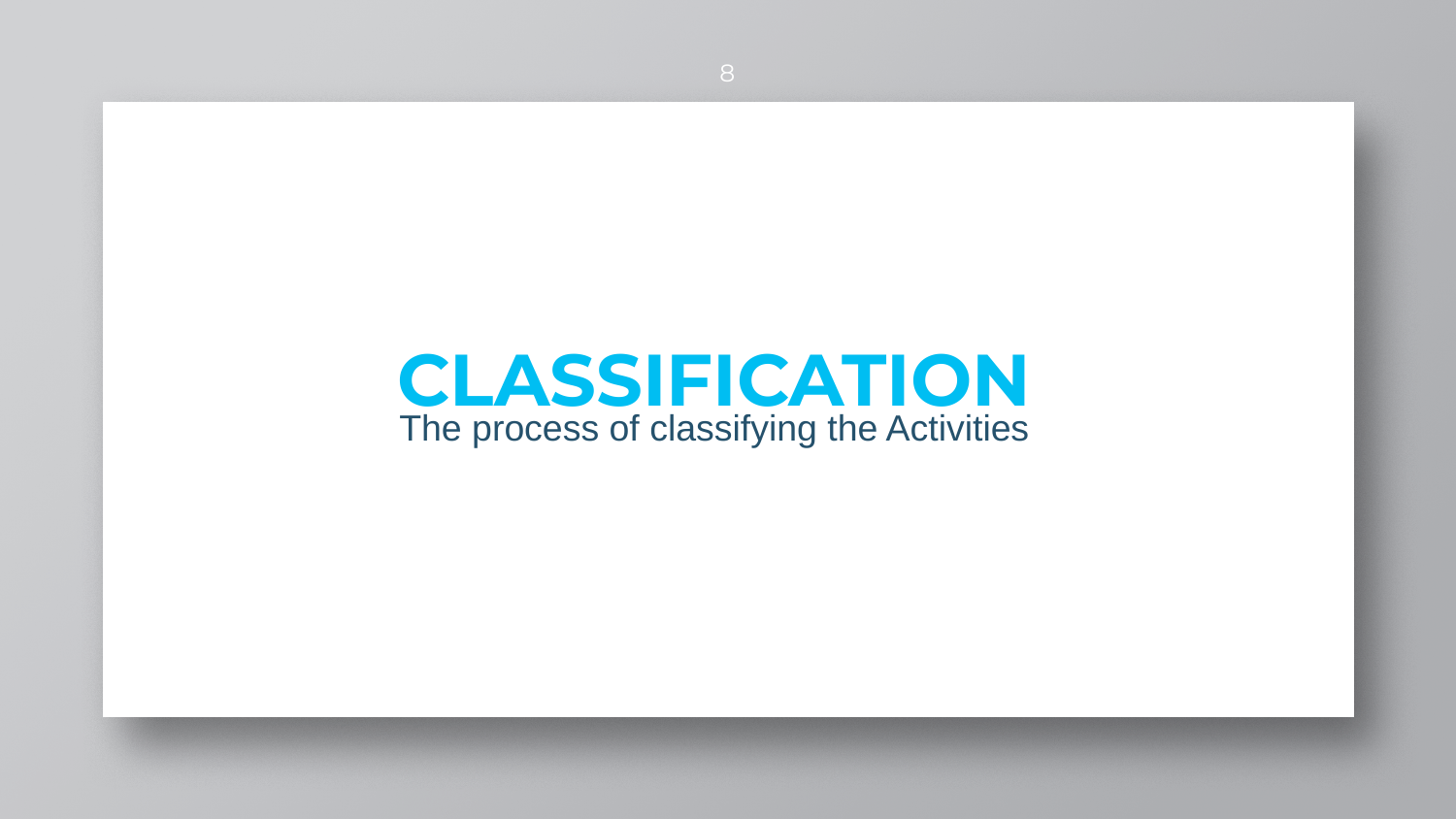

8
CLASSIFICATION
The process of classifying the Activities